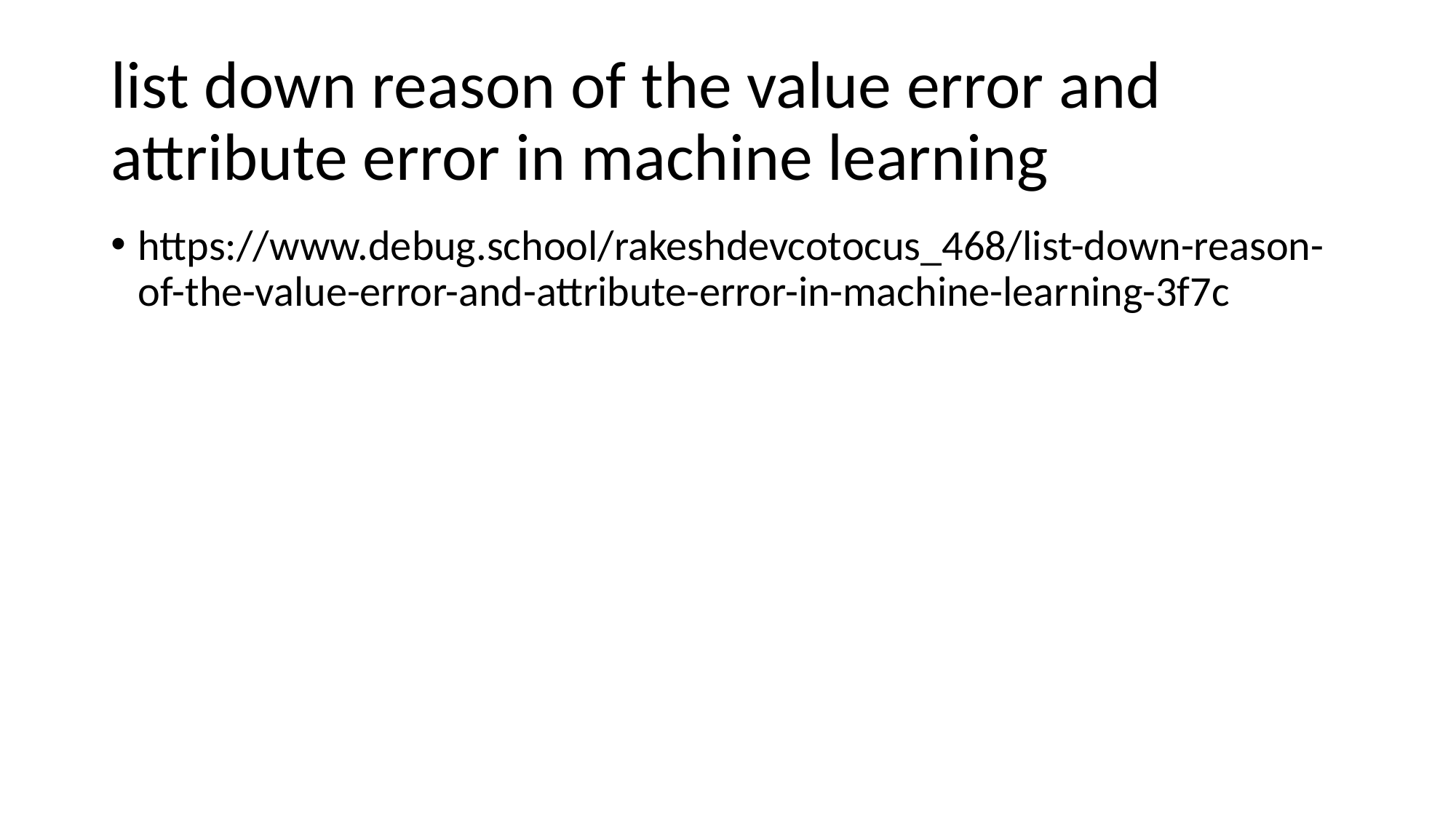

# list down reason of the value error and attribute error in machine learning
https://www.debug.school/rakeshdevcotocus_468/list-down-reason-of-the-value-error-and-attribute-error-in-machine-learning-3f7c